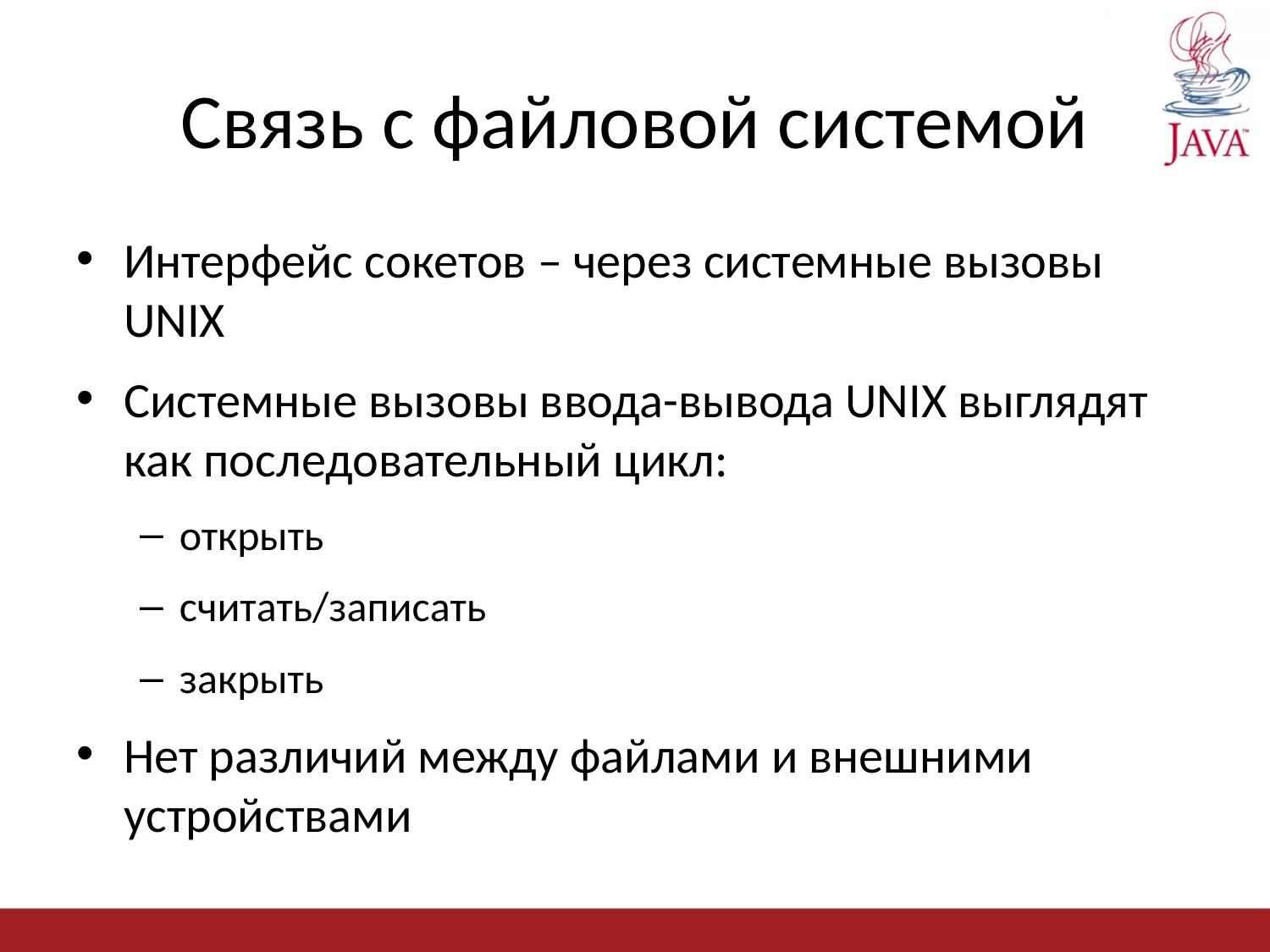

# Связь с файловой системой
Интерфейс сокетов – через системные вызовы UNIX
Системные вызовы ввода-вывода UNIX выглядят как последовательный цикл:
открыть
считать/записать
закрыть
Нет различий между файлами и внешними устройствами